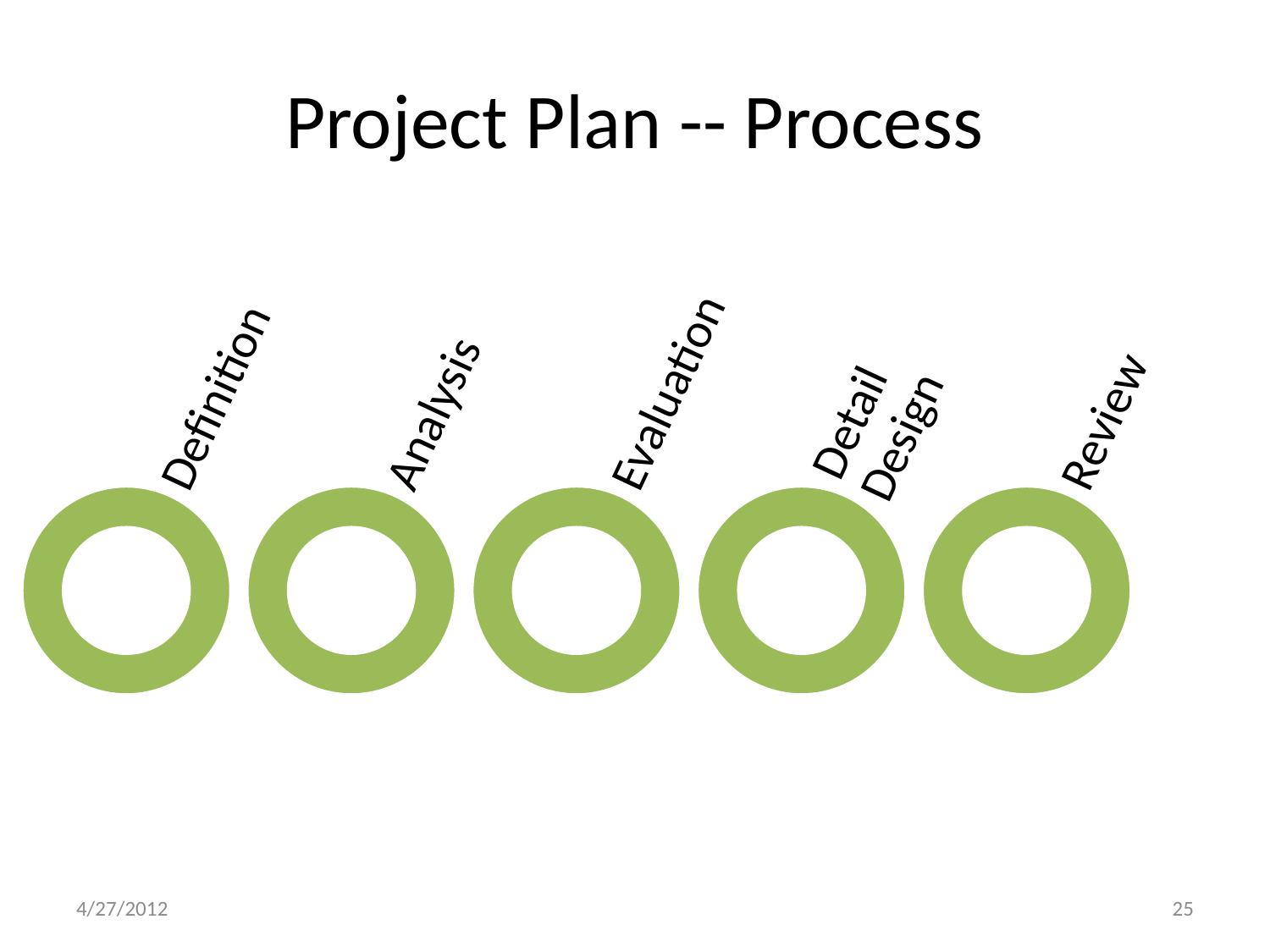

# Project Plan -- Process
Definition
Analysis
Evaluation
Detail Design
Review
4/27/2012
25